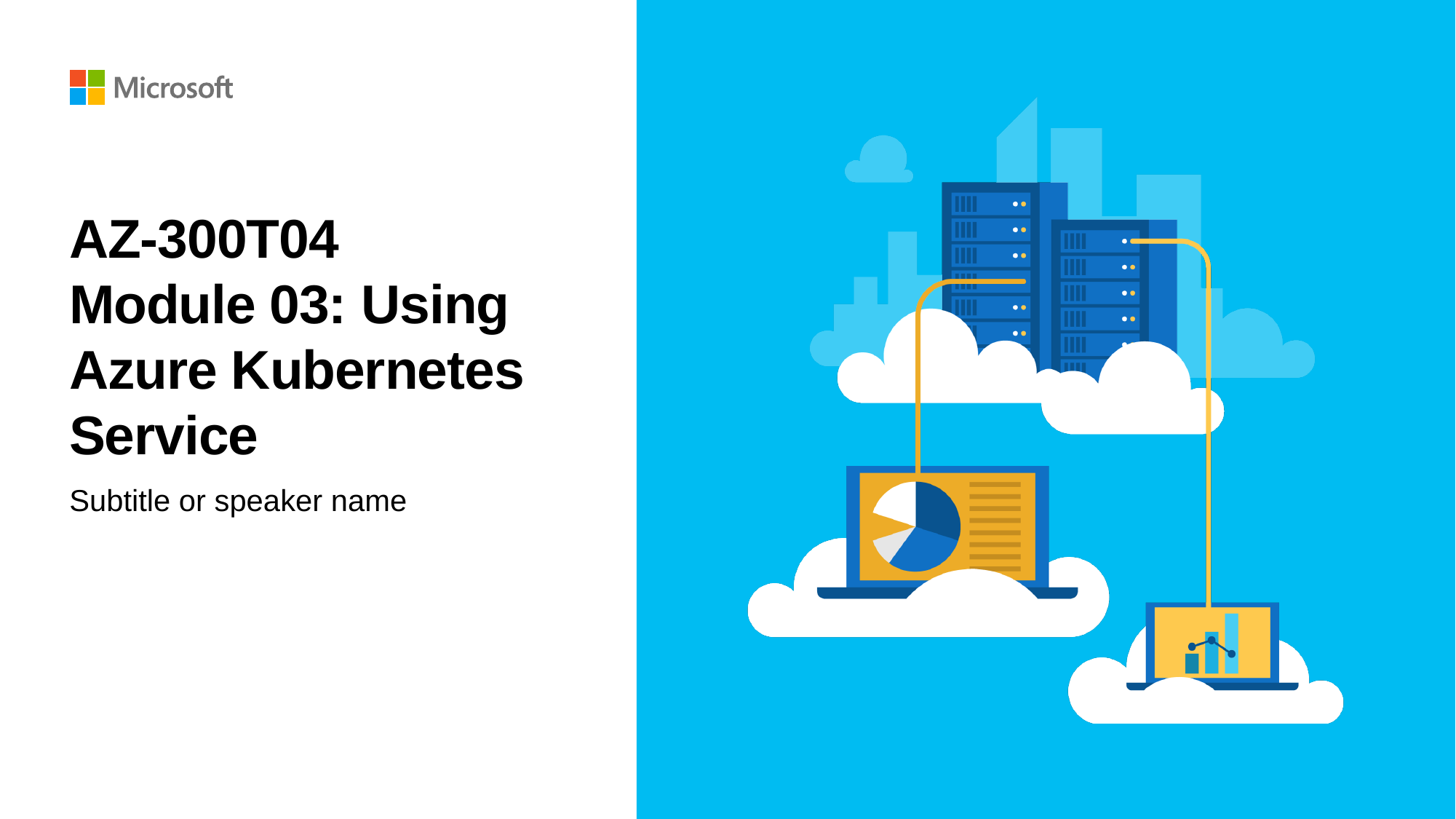

# AZ-300T04 Module 03: Using Azure Kubernetes Service
Subtitle or speaker name